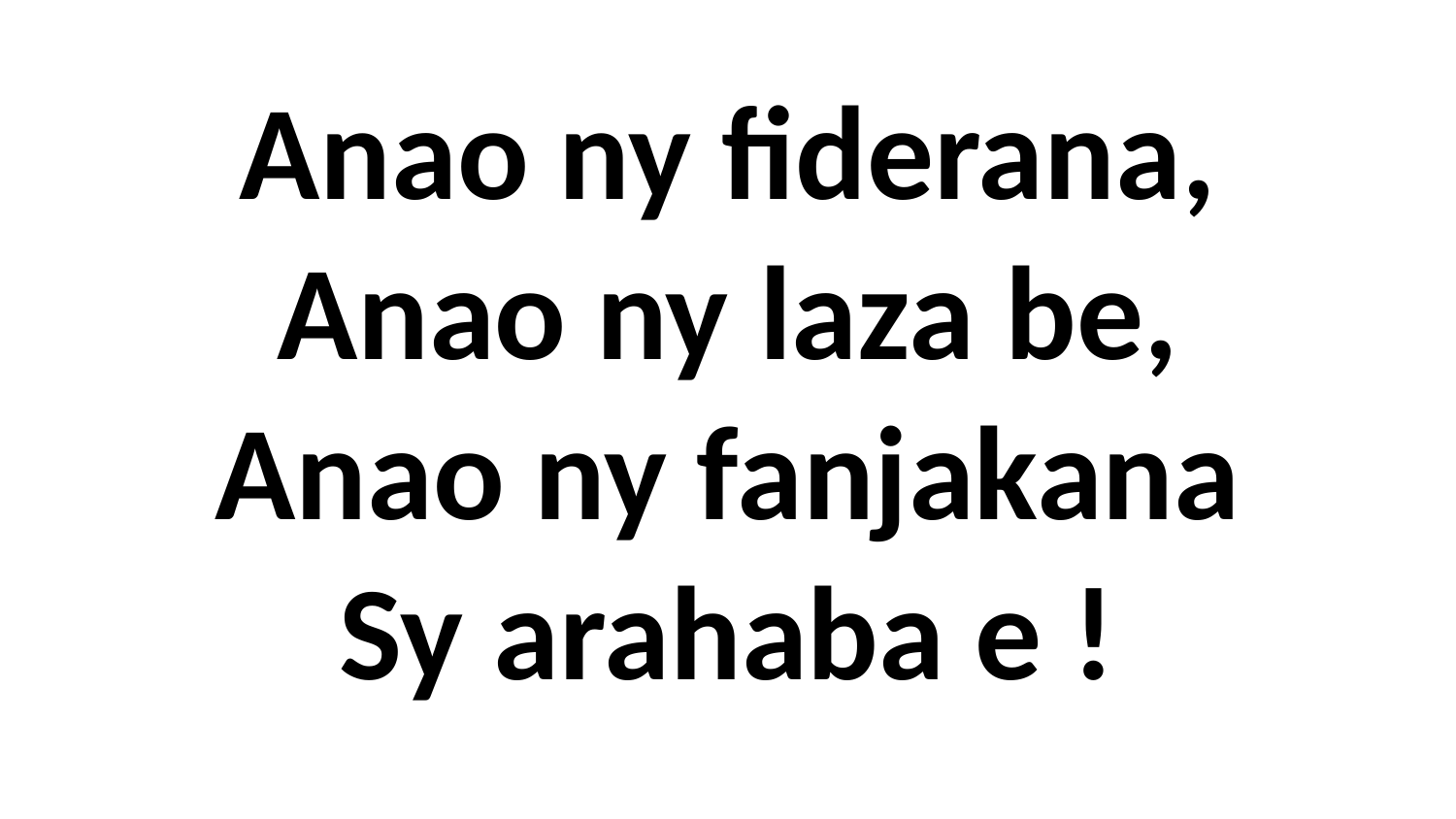

# Anao ny fiderana, Anao ny laza be, Anao ny fanjakana Sy arahaba e !